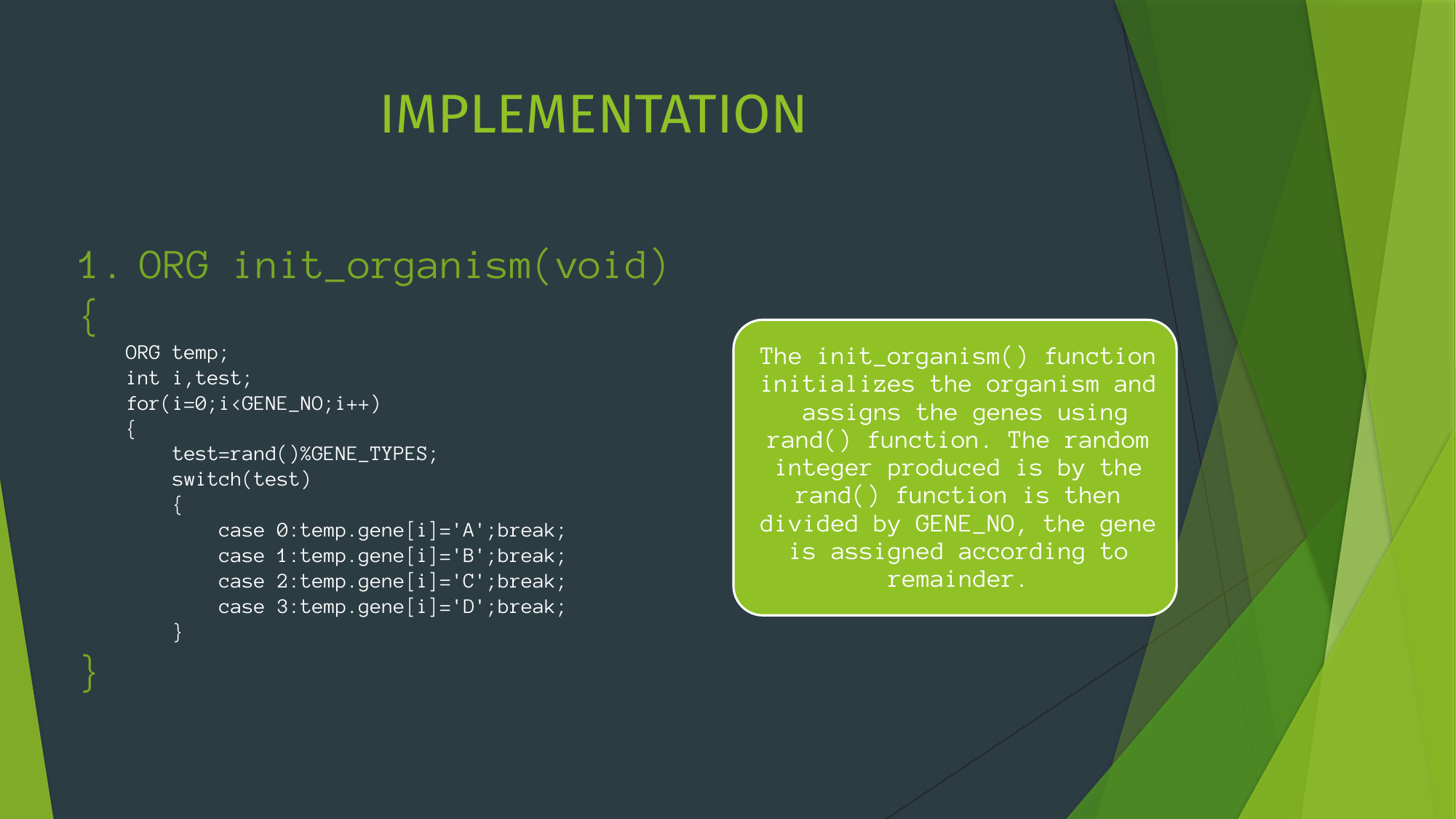

# IMPLEMENTATION
ORG init_organism(void)
{
    ORG temp;
    int i,test;
    for(i=0;i<GENE_NO;i++)
    {
        test=rand()%GENE_TYPES;
        switch(test)
        {
            case 0:temp.gene[i]='A';break;
            case 1:temp.gene[i]='B';break;
            case 2:temp.gene[i]='C';break;
            case 3:temp.gene[i]='D';break;
        }
}
The init_organism() function initializes the organism and  assigns the genes using rand() function. The random integer produced is by the rand() function is then divided by GENE_NO, the gene is assigned according to remainder.